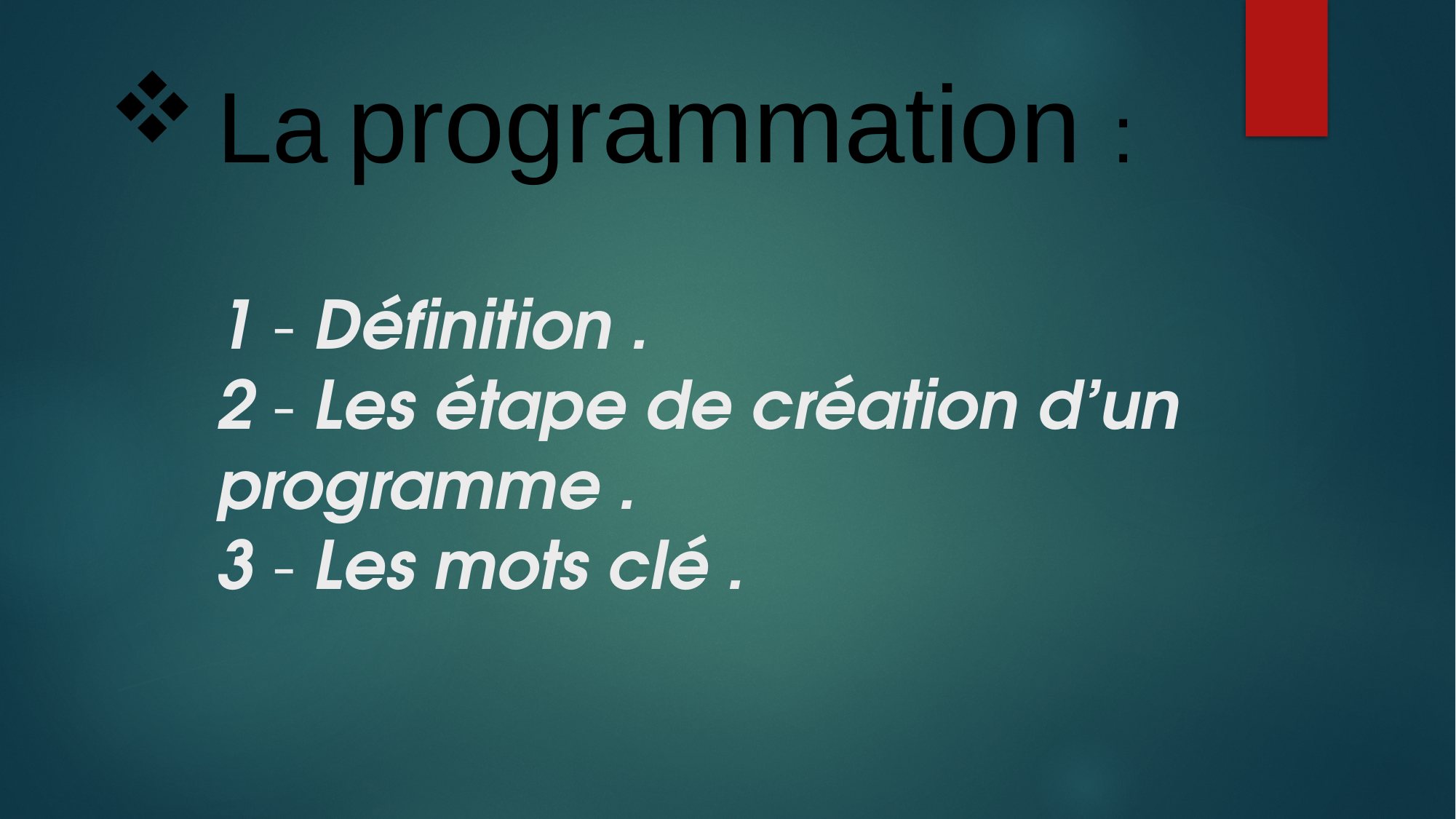

# La programmation : 1 - Définition . 2 - Les étape de création d’un programme . 3 - Les mots clé .